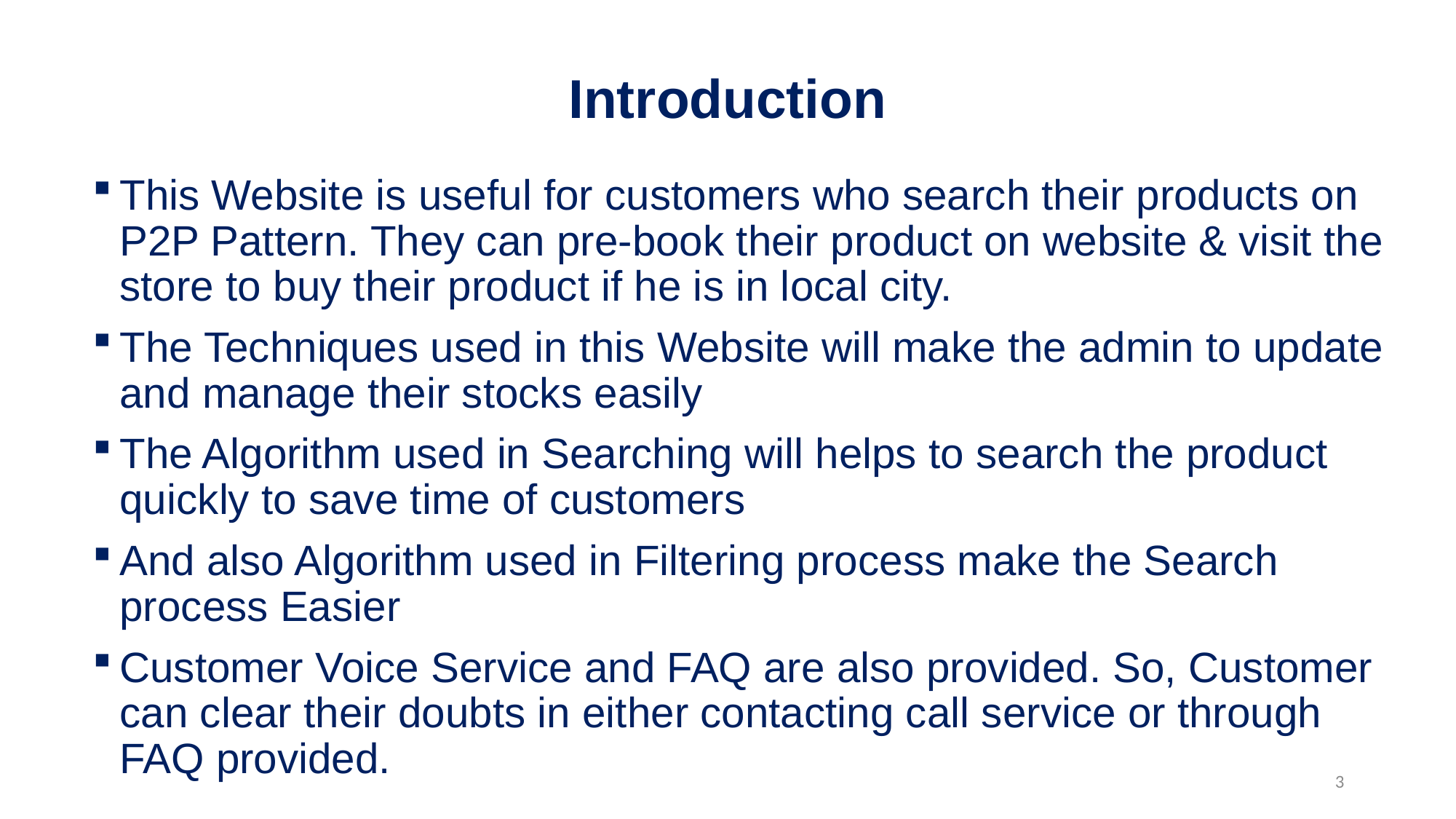

# Introduction
This Website is useful for customers who search their products on P2P Pattern. They can pre-book their product on website & visit the store to buy their product if he is in local city.
The Techniques used in this Website will make the admin to update and manage their stocks easily
The Algorithm used in Searching will helps to search the product quickly to save time of customers
And also Algorithm used in Filtering process make the Search process Easier
Customer Voice Service and FAQ are also provided. So, Customer can clear their doubts in either contacting call service or through FAQ provided.
3